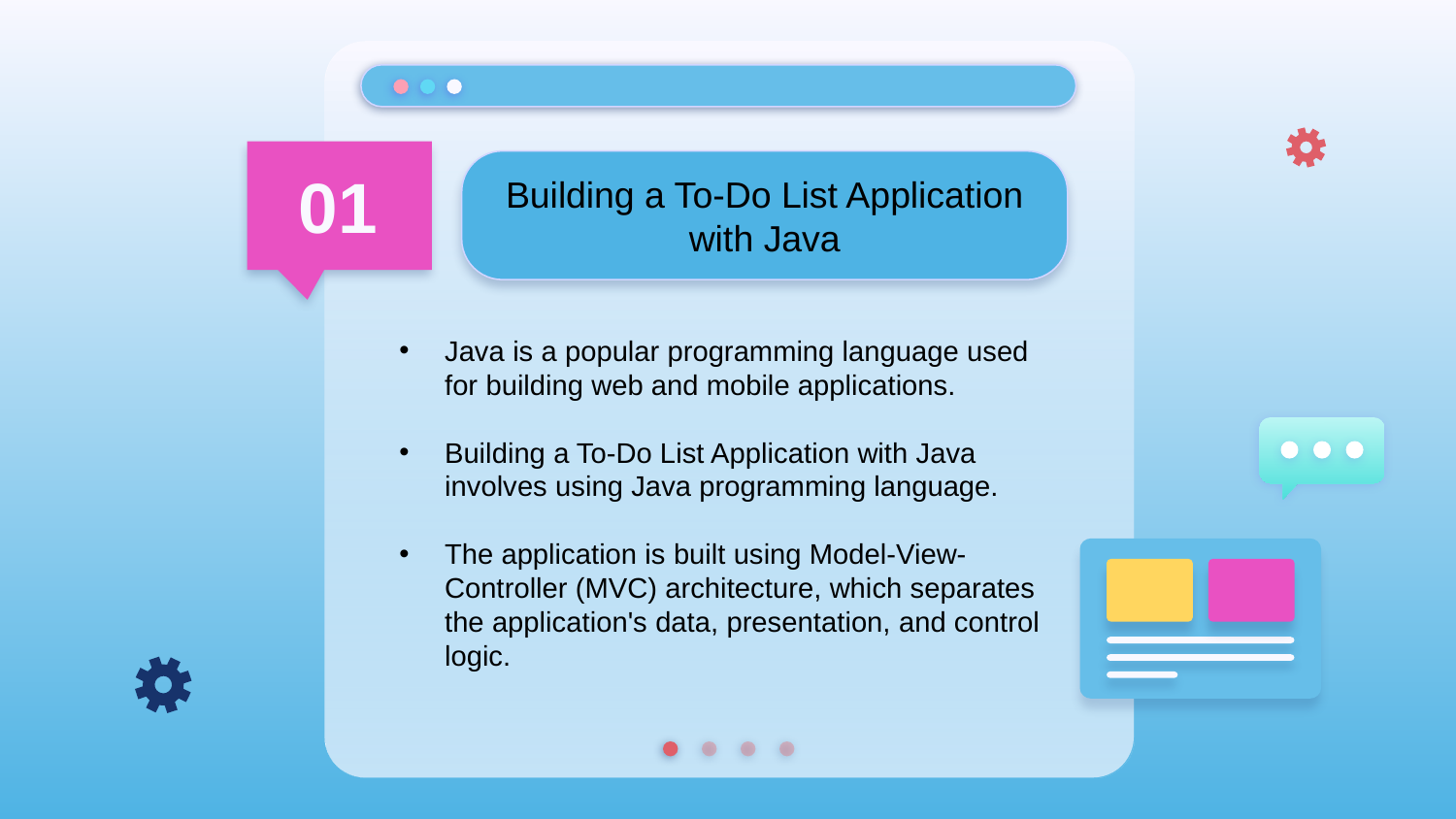

01
Building a To-Do List Application with Java
Java is a popular programming language used for building web and mobile applications.

Building a To-Do List Application with Java involves using Java programming language.

The application is built using Model-View-Controller (MVC) architecture, which separates the application's data, presentation, and control logic.